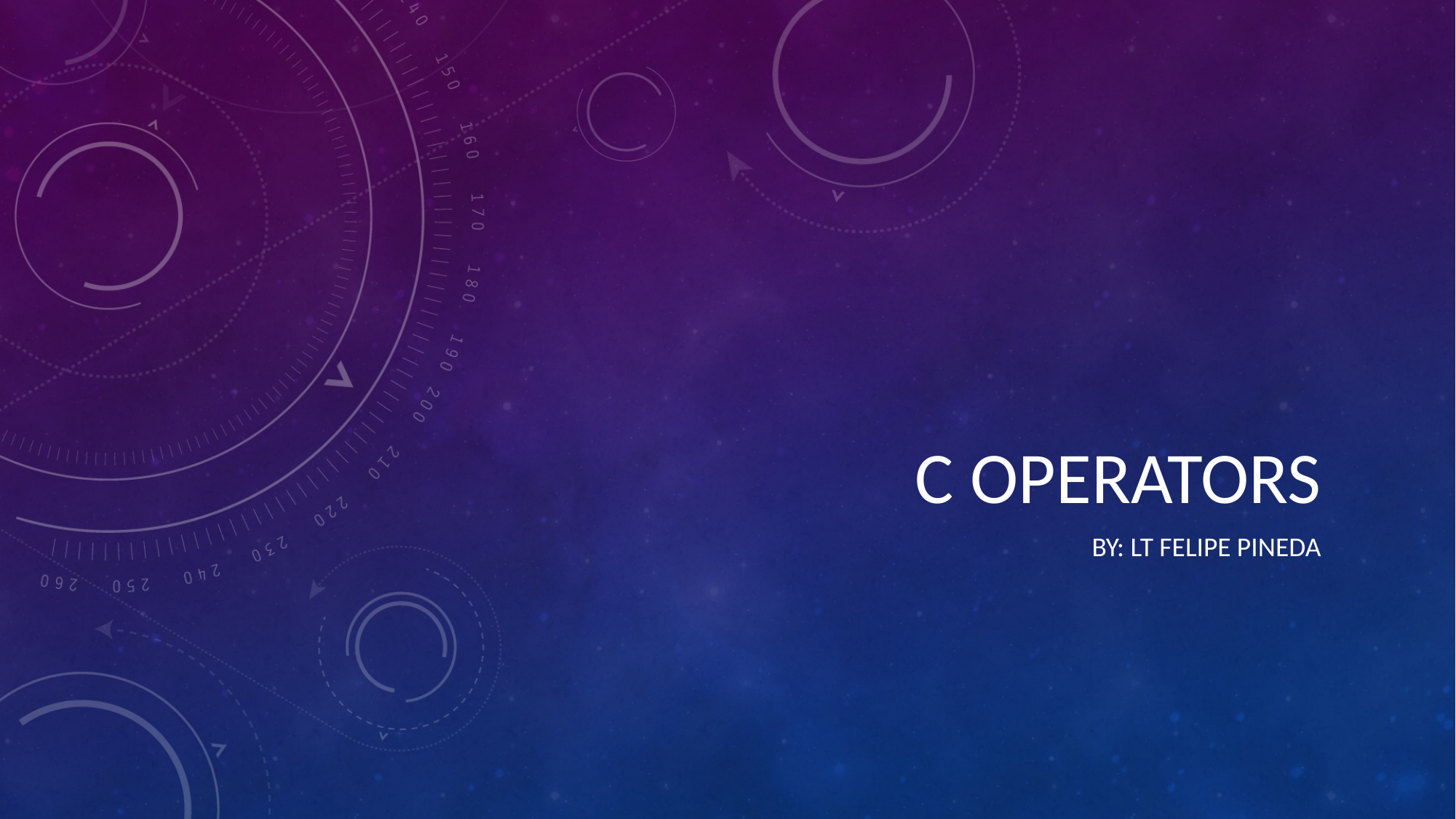

# C Operators
By: Lt FElipe Pineda